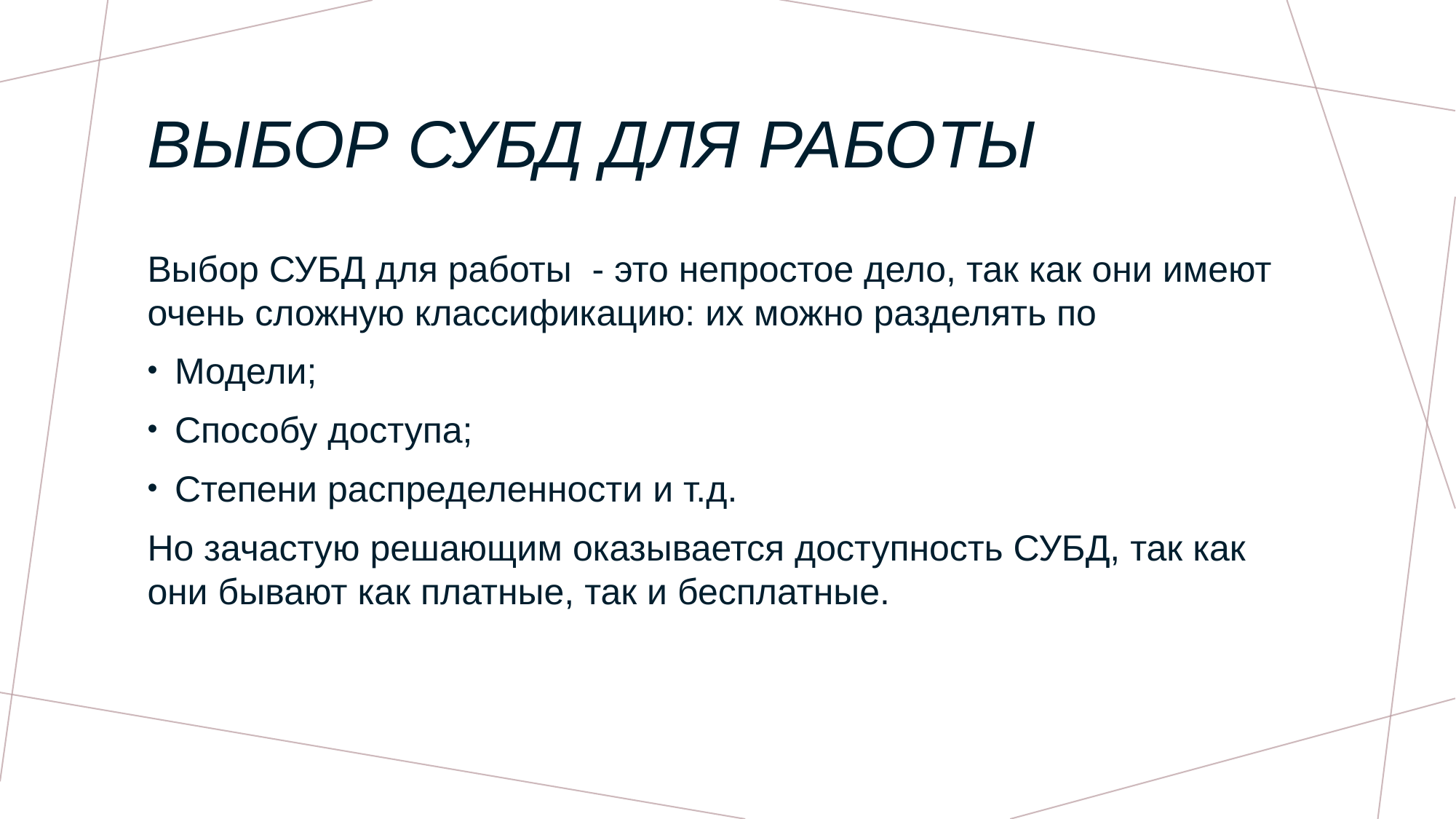

# Выбор СУБД для работы
Выбор СУБД для работы  - это непростое дело, так как они имеют очень сложную классификацию: их можно разделять по
Модели;
Способу доступа;
Степени распределенности и т.д.
Но зачастую решающим оказывается доступность СУБД, так как они бывают как платные, так и бесплатные.